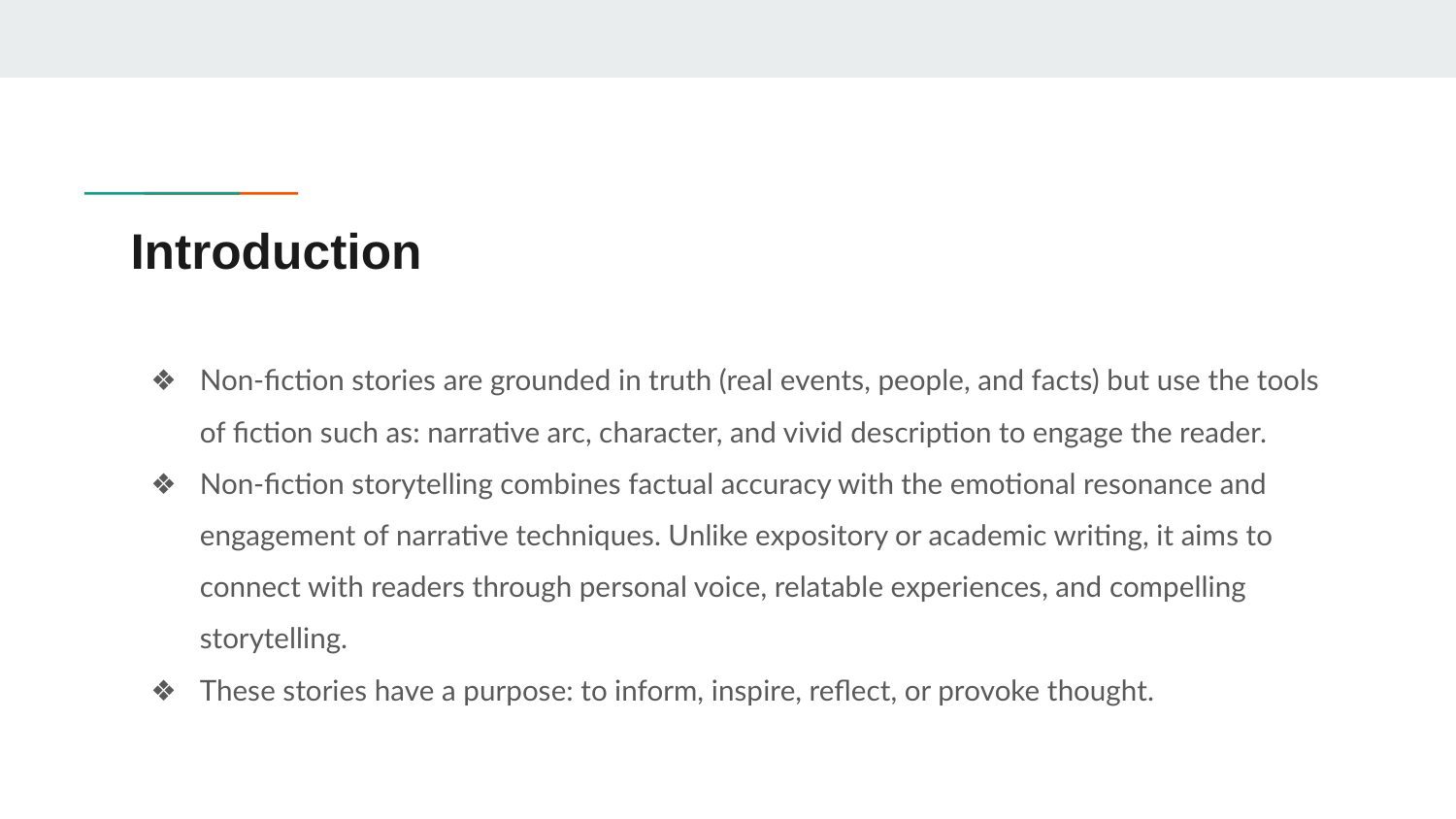

# Introduction
Non-fiction stories are grounded in truth (real events, people, and facts) but use the tools of fiction such as: narrative arc, character, and vivid description to engage the reader.
Non-fiction storytelling combines factual accuracy with the emotional resonance and engagement of narrative techniques. Unlike expository or academic writing, it aims to connect with readers through personal voice, relatable experiences, and compelling storytelling.
These stories have a purpose: to inform, inspire, reflect, or provoke thought.